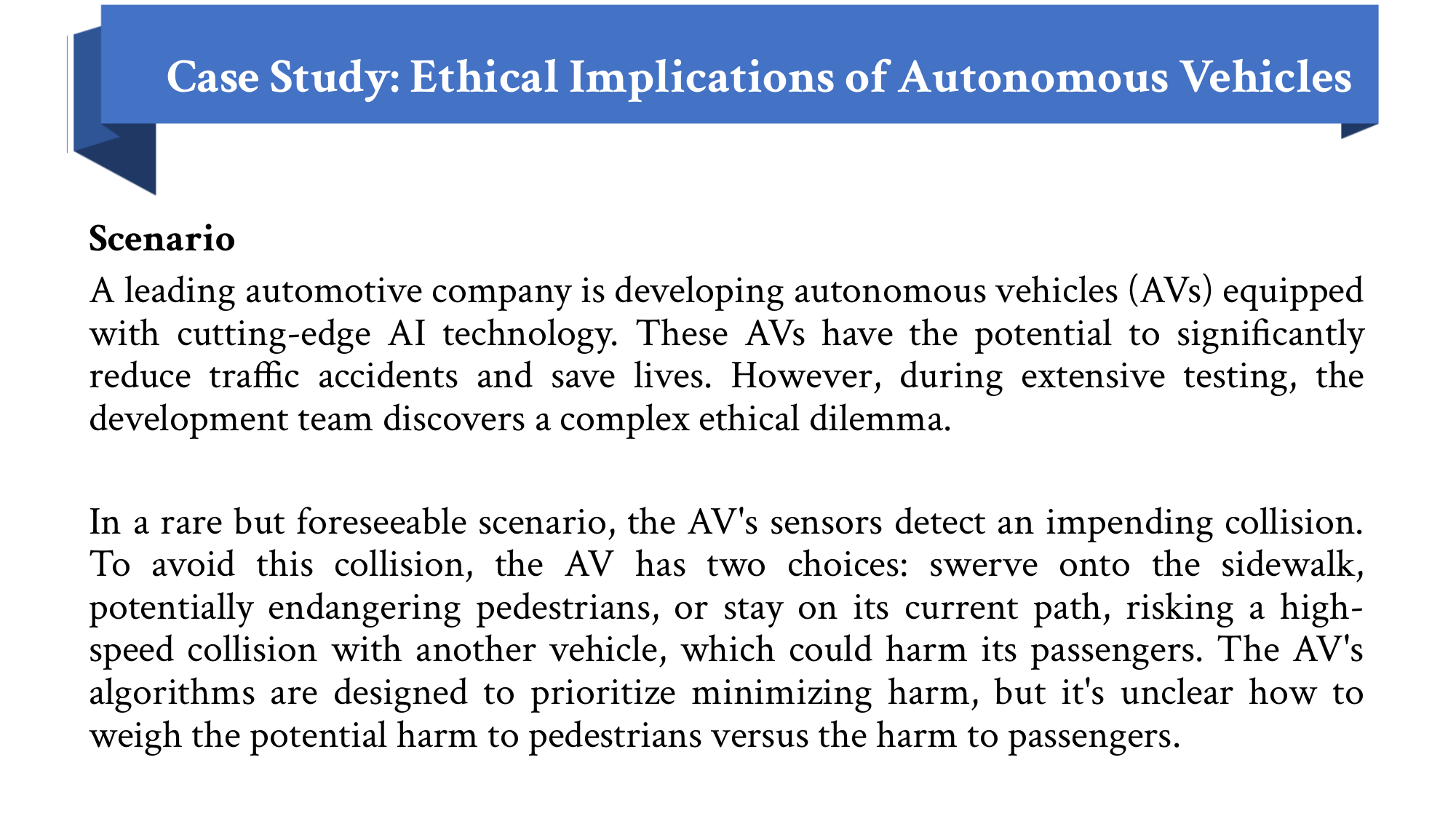

# Case Study: Ethical Implications of Autonomous Vehicles
Scenario
A leading automotive company is developing autonomous vehicles (AVs) equipped with cutting-edge AI technology. These AVs have the potential to significantly reduce traffic accidents and save lives. However, during extensive testing, the development team discovers a complex ethical dilemma.

In a rare but foreseeable scenario, the AV's sensors detect an impending collision. To avoid this collision, the AV has two choices: swerve onto the sidewalk, potentially endangering pedestrians, or stay on its current path, risking a high-speed collision with another vehicle, which could harm its passengers. The AV's algorithms are designed to prioritize minimizing harm, but it's unclear how to weigh the potential harm to pedestrians versus the harm to passengers.